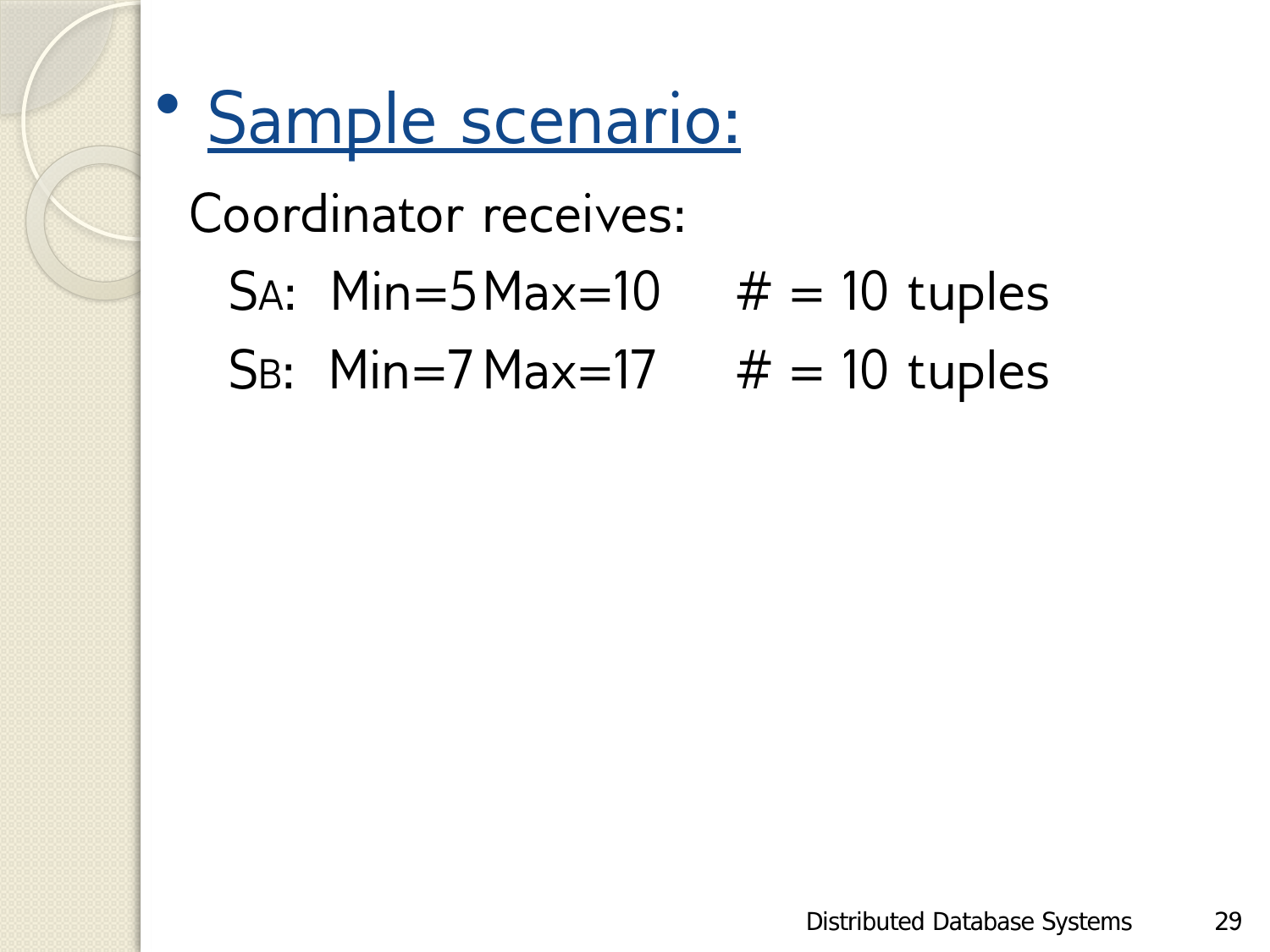

# Sample scenario:
Coordinator receives:
	SA:  Min=5	Max=10	# = 10 tuples
	SB:  Min=7	Max=17	# = 10 tuples
Distributed Database Systems
29